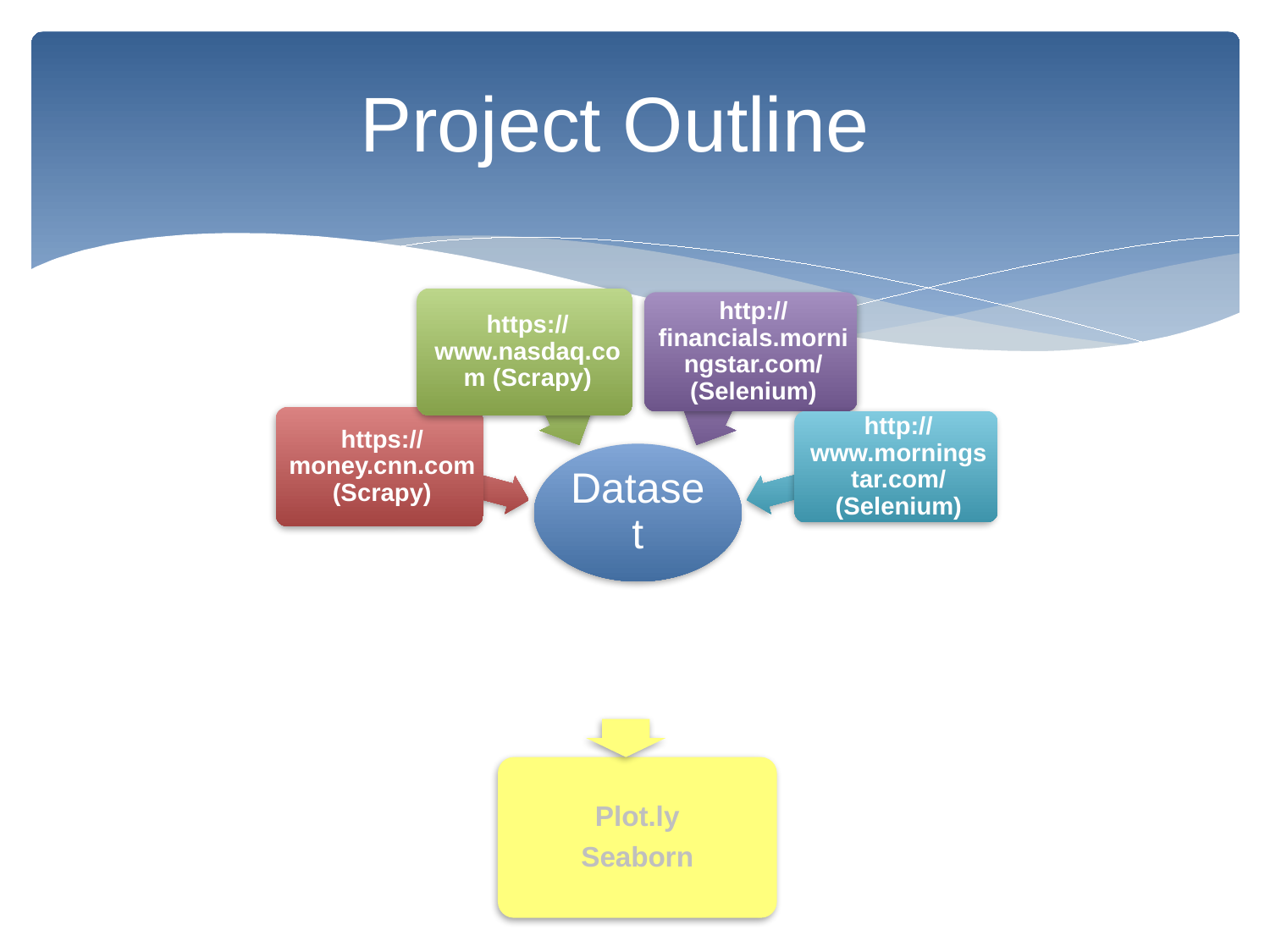

Project Outline
Dataset
https://money.cnn.com (Scrapy)
https://www.nasdaq.com (Scrapy)
http://financials.morningstar.com/ (Selenium)
http://www.morningstar.com/ (Selenium)

Plot.ly
Seaborn